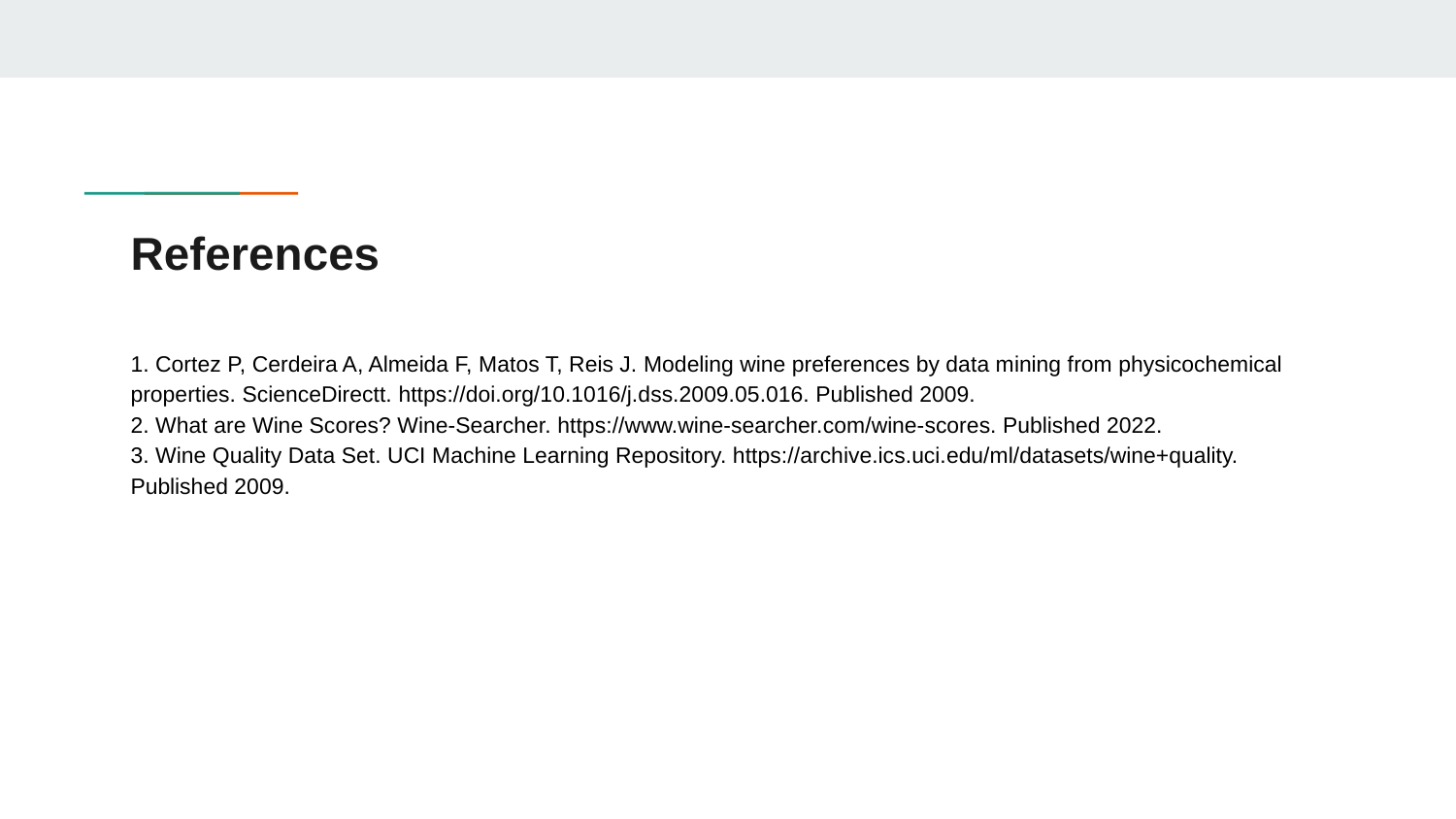

# References
1. Cortez P, Cerdeira A, Almeida F, Matos T, Reis J. Modeling wine preferences by data mining from physicochemical properties. ScienceDirectt. https://doi.org/10.1016/j.dss.2009.05.016. Published 2009.
2. What are Wine Scores? Wine-Searcher. https://www.wine-searcher.com/wine-scores. Published 2022.
3. Wine Quality Data Set. UCI Machine Learning Repository. https://archive.ics.uci.edu/ml/datasets/wine+quality. Published 2009.